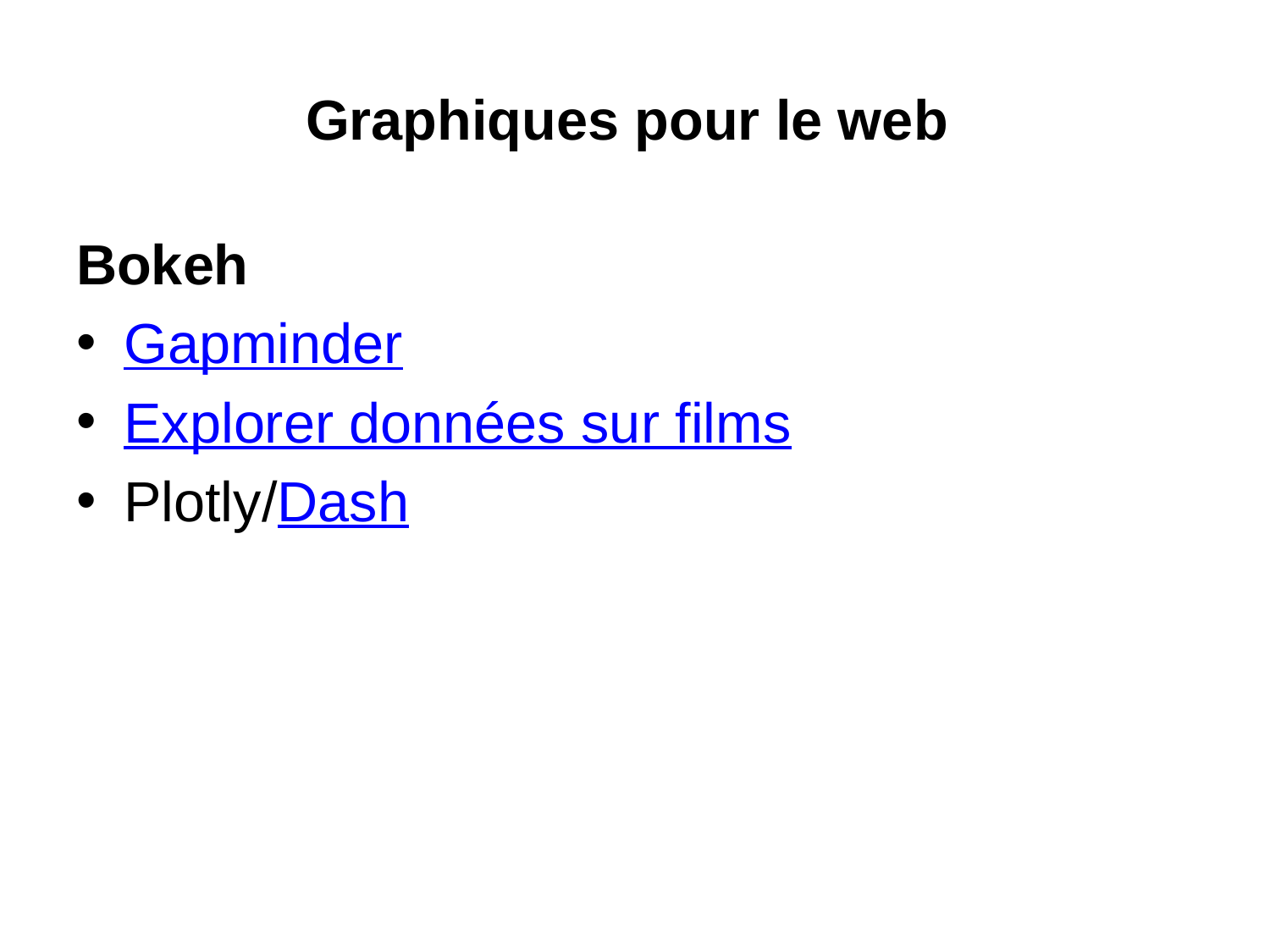

# Graphiques pour le web
Bokeh
Gapminder
Explorer données sur films
Plotly/Dash